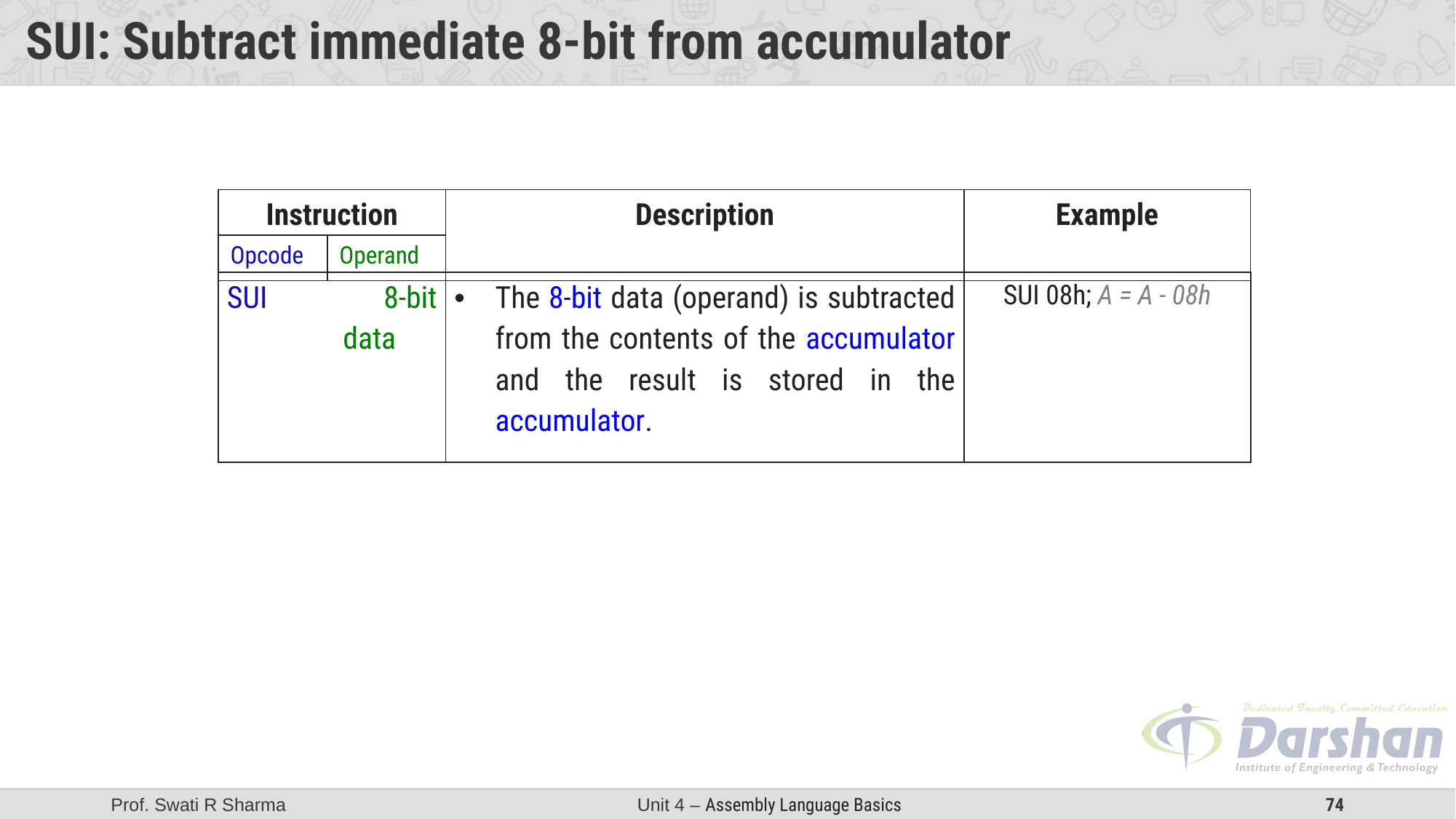

# SUI: Subtract immediate 8-bit from accumulator
| Instruction |  | Description | Example |
| --- | --- | --- | --- |
| Opcode | Operand |  |  |
| SUI 8-bit data | The 8-bit data (operand) is subtracted from the contents of the accumulator and the result is stored in the accumulator. | SUI 08h; A = A - 08h |
| --- | --- | --- |